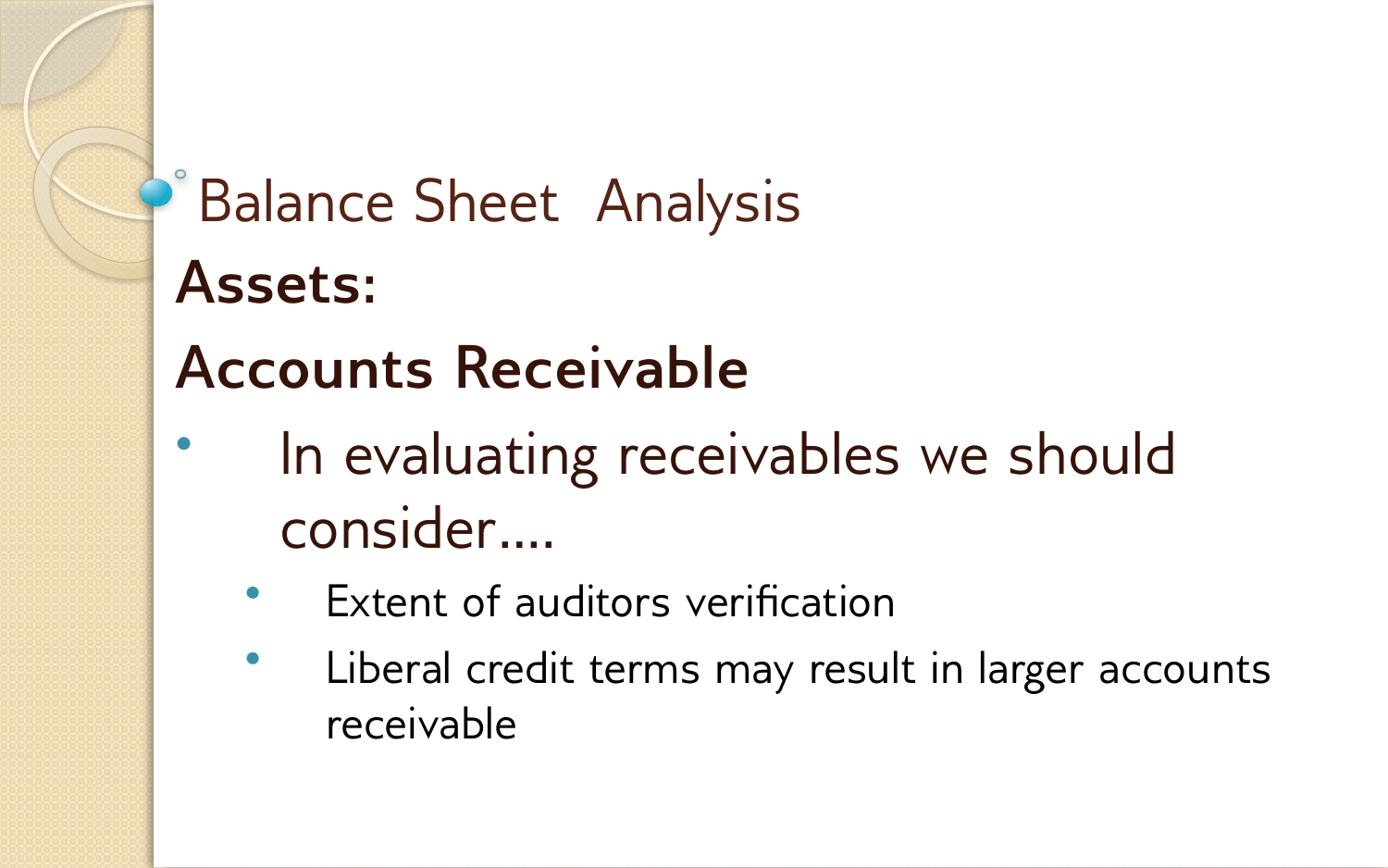

# Balance Sheet  Analysis
Assets:
Accounts Receivable
In evaluating receivables we should consider….
Extent of auditors verification
Liberal credit terms may result in larger accounts receivable